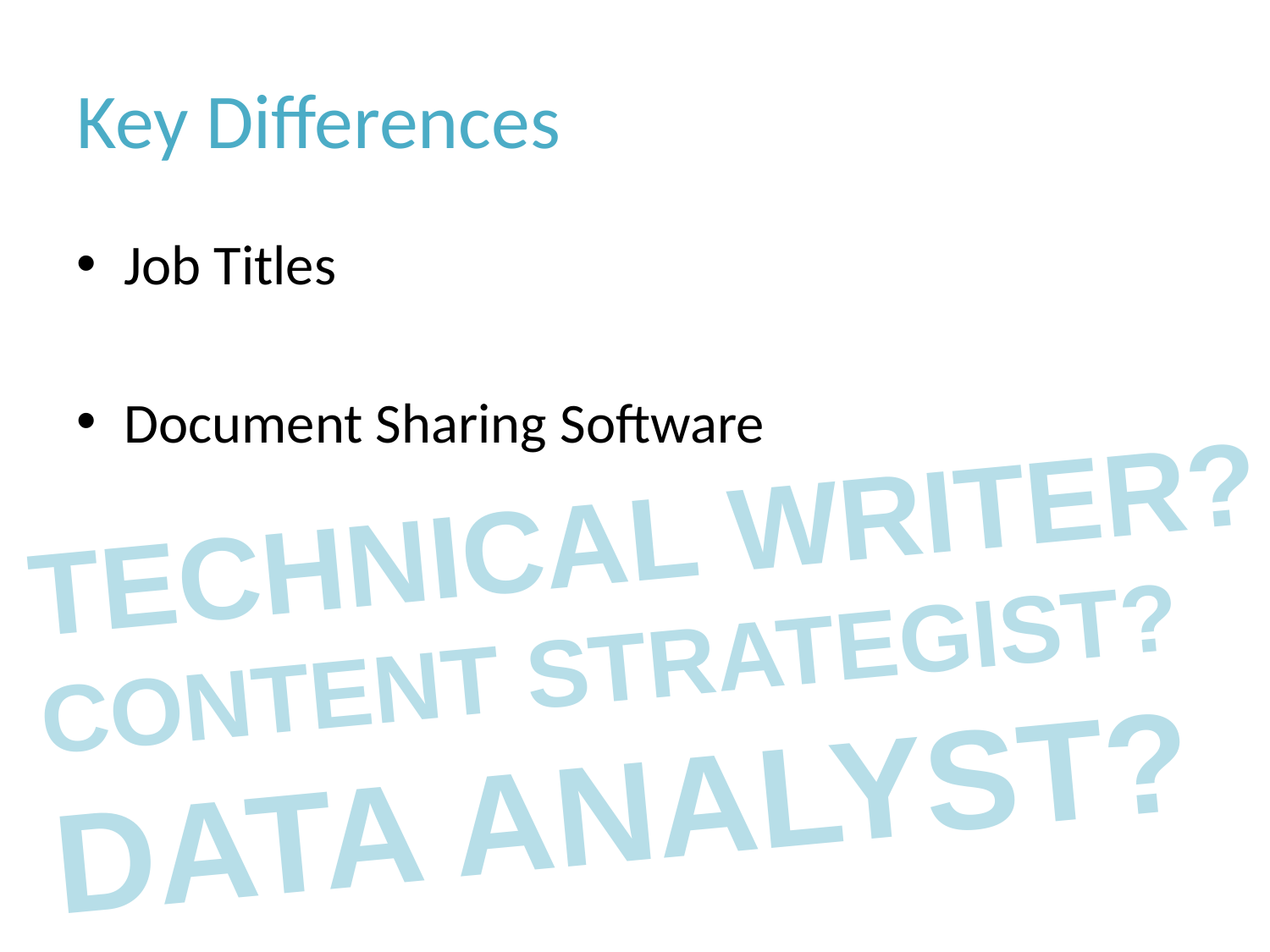

# Key Differences
Job Titles

Document Sharing Software
TECHNICAL WRITER?
CONTENT STRATEGIST?
DATA ANALYST?